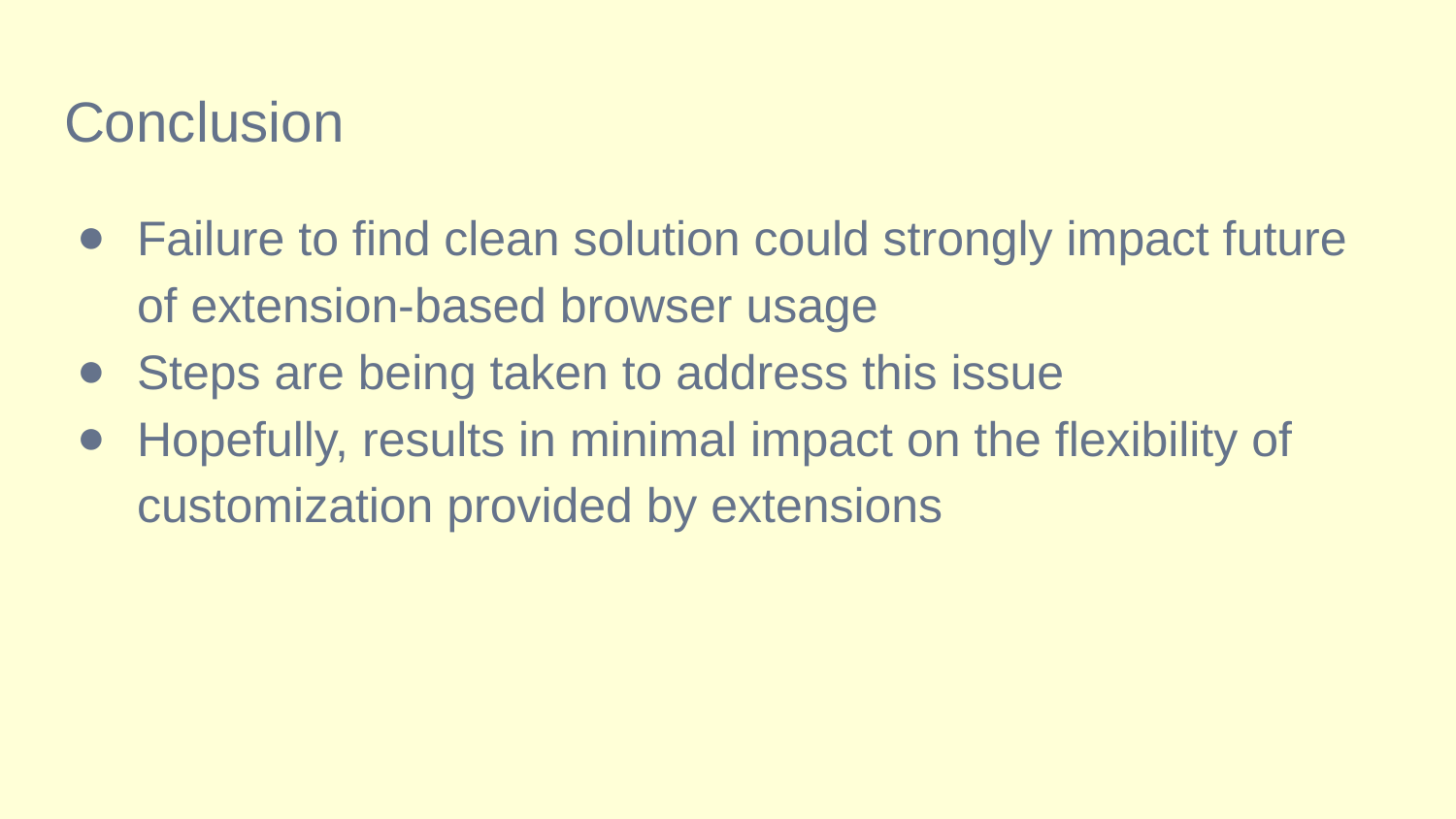

# Conclusion
Failure to find clean solution could strongly impact future of extension-based browser usage
Steps are being taken to address this issue
Hopefully, results in minimal impact on the flexibility of customization provided by extensions